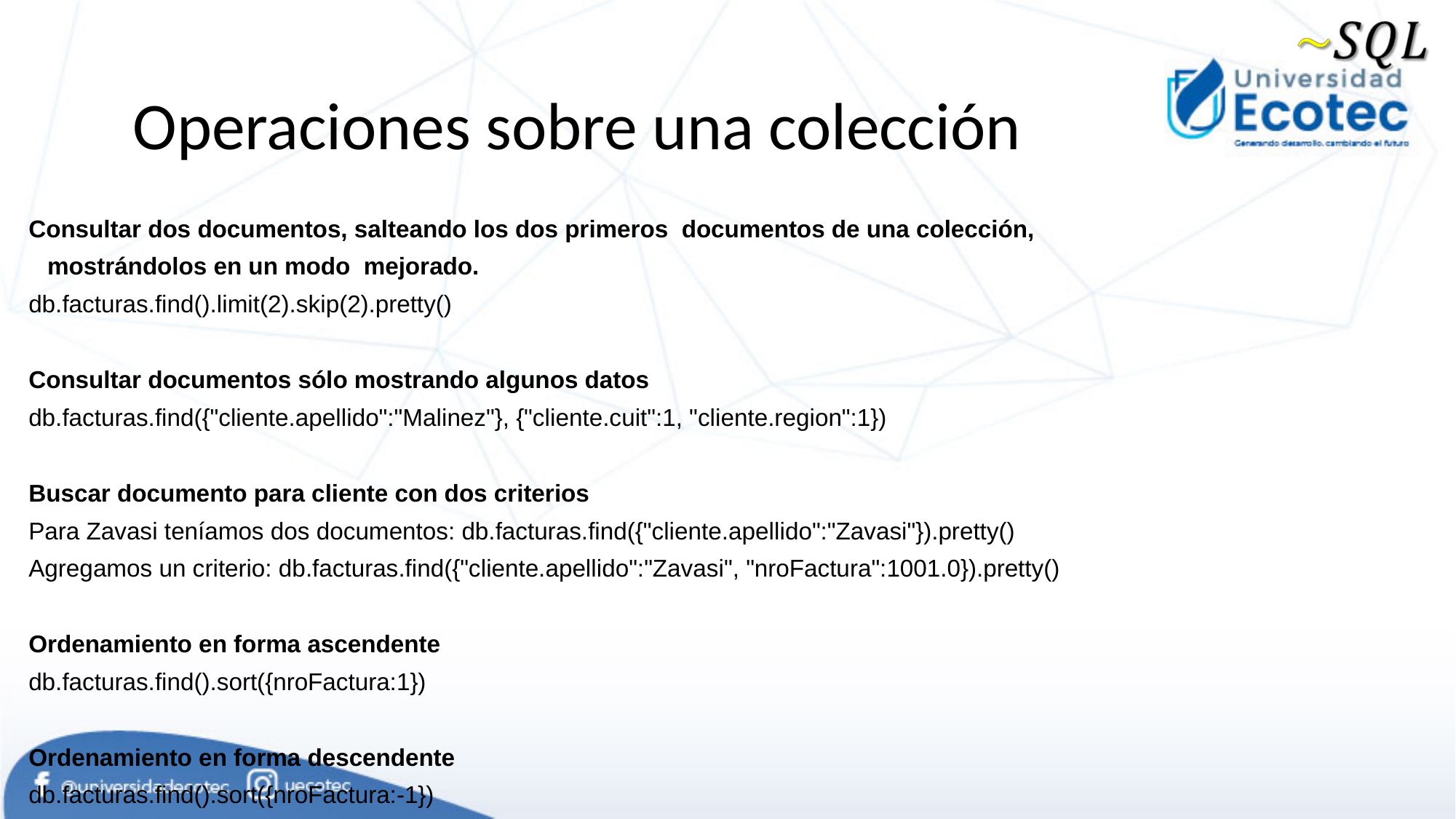

# Operaciones sobre una colección
Consultar dos documentos, salteando los dos primeros  documentos de una colección, mostrándolos en un modo  mejorado.
db.facturas.find().limit(2).skip(2).pretty()

Consultar documentos sólo mostrando algunos datos
db.facturas.find({"cliente.apellido":"Malinez"}, {"cliente.cuit":1, "cliente.region":1})

Buscar documento para cliente con dos criterios
Para Zavasi teníamos dos documentos: db.facturas.find({"cliente.apellido":"Zavasi"}).pretty()
Agregamos un criterio: db.facturas.find({"cliente.apellido":"Zavasi", "nroFactura":1001.0}).pretty()

Ordenamiento en forma ascendente
db.facturas.find().sort({nroFactura:1})

Ordenamiento en forma descendente
db.facturas.find().sort({nroFactura:-1})